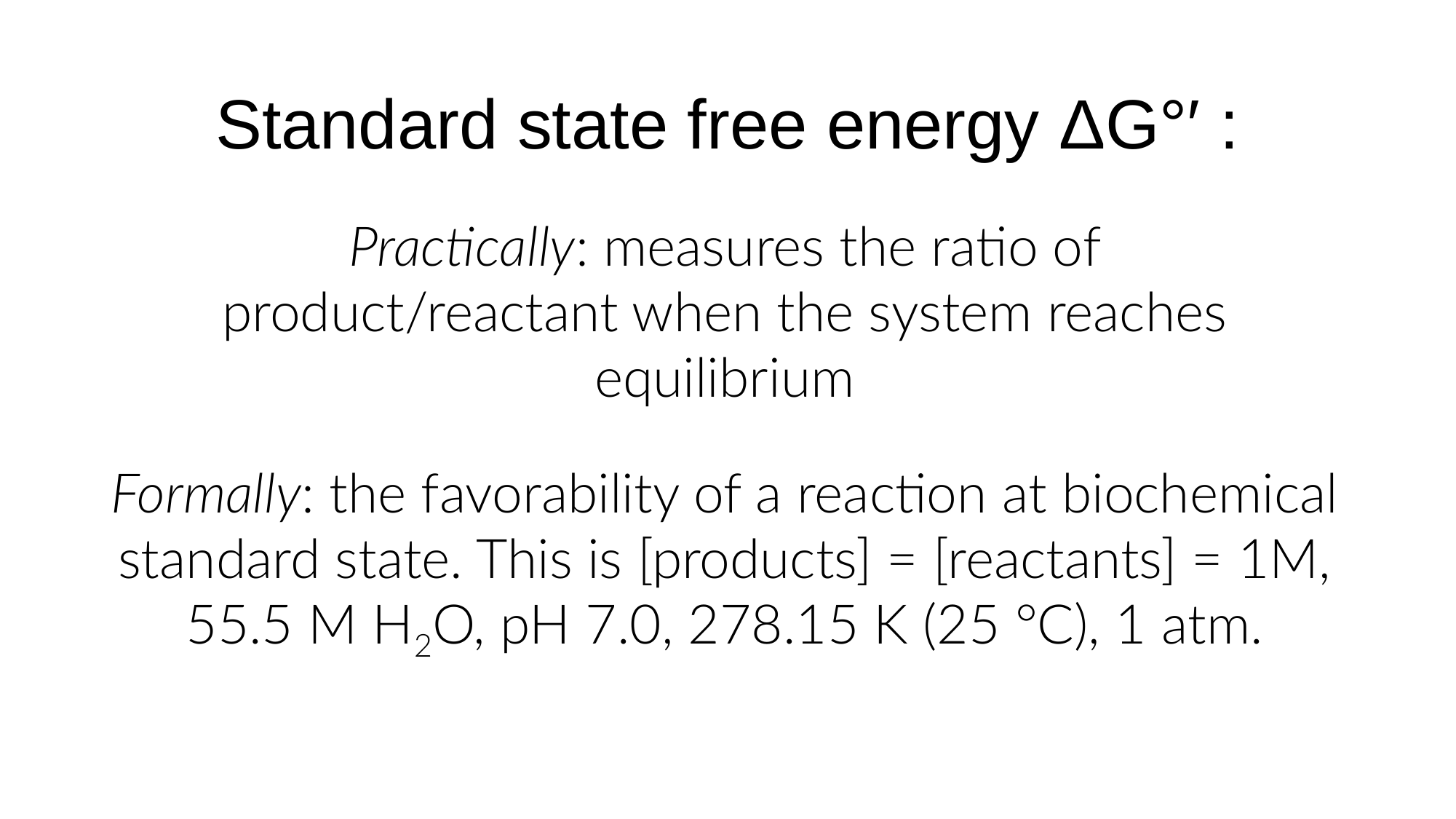

Standard state free energy ΔG°′ :
Practically: measures the ratio of product/reactant when the system reaches equilibrium
Formally: the favorability of a reaction at biochemical standard state. This is [products] = [reactants] = 1M, 55.5 M H2O, pH 7.0, 278.15 K (25 °C), 1 atm.